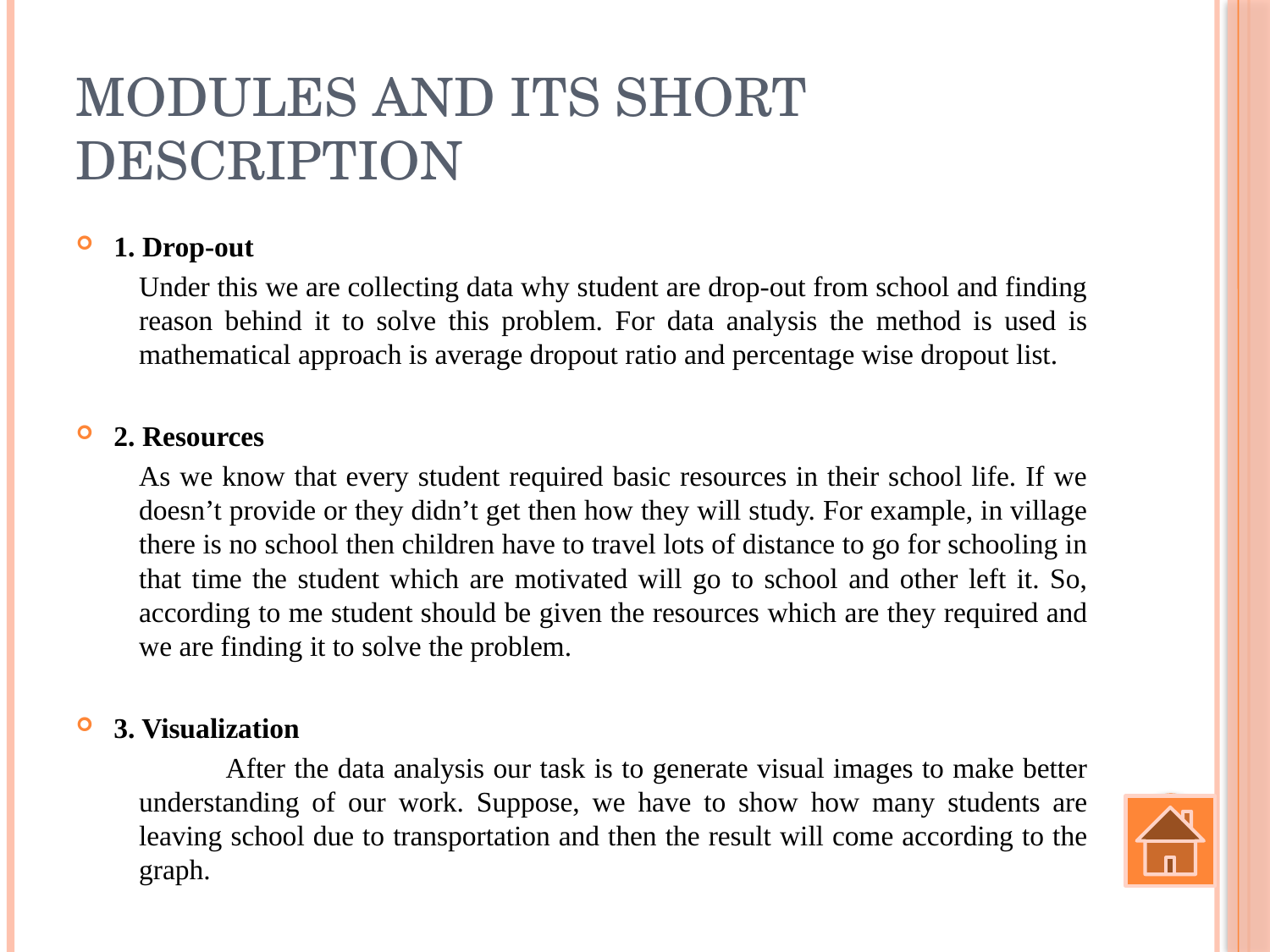

# Modules and its short description
1. Drop-out
	Under this we are collecting data why student are drop-out from school and finding reason behind it to solve this problem. For data analysis the method is used is mathematical approach is average dropout ratio and percentage wise dropout list.

2. Resources
	As we know that every student required basic resources in their school life. If we doesn’t provide or they didn’t get then how they will study. For example, in village there is no school then children have to travel lots of distance to go for schooling in that time the student which are motivated will go to school and other left it. So, according to me student should be given the resources which are they required and we are finding it to solve the problem.

3. Visualization
 	After the data analysis our task is to generate visual images to make better understanding of our work. Suppose, we have to show how many students are leaving school due to transportation and then the result will come according to the graph.